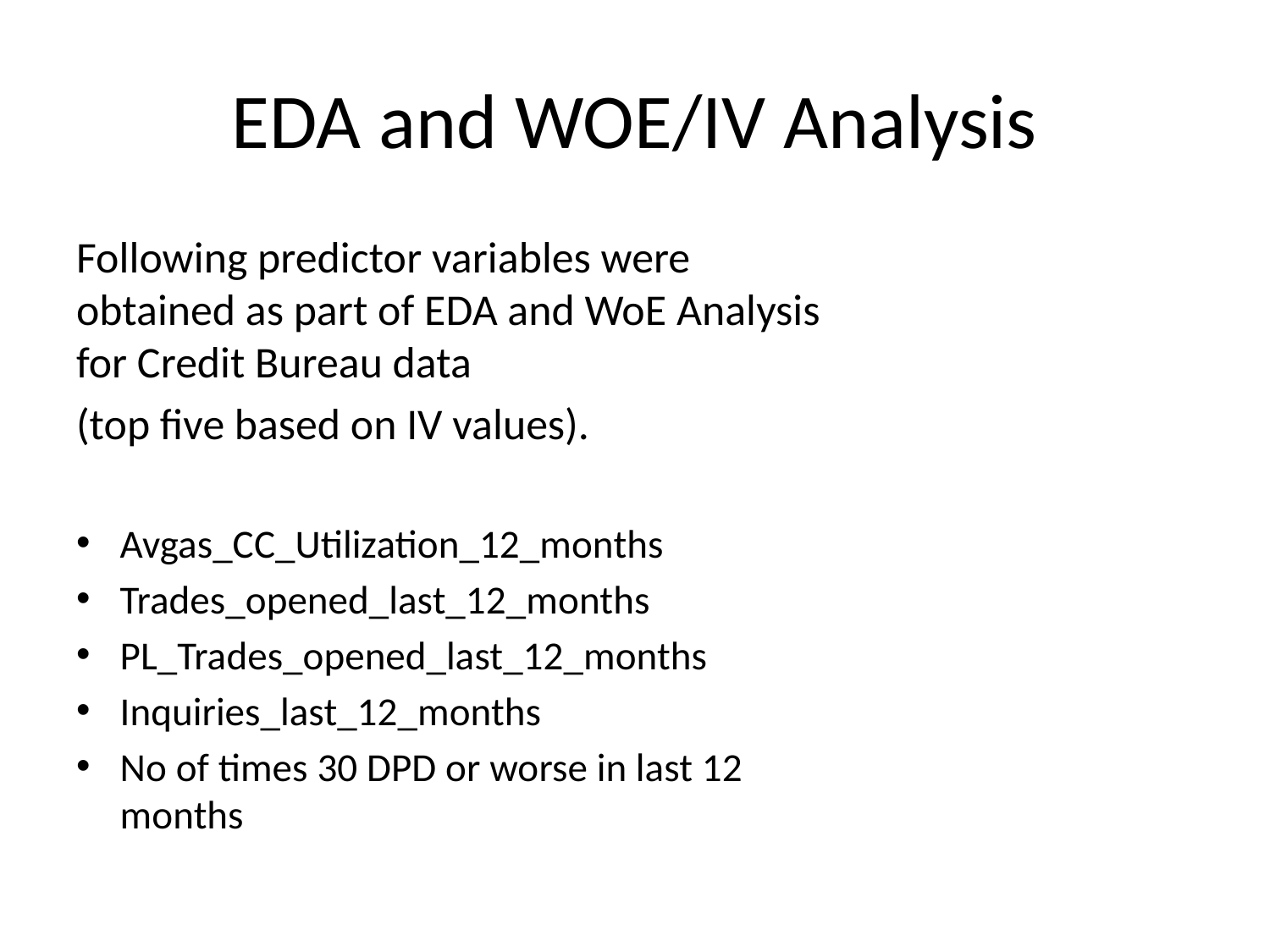

# EDA and WOE/IV Analysis
Following predictor variables were obtained as part of EDA and WoE Analysis for Credit Bureau data
(top five based on IV values).

Avgas_CC_Utilization_12_months
Trades_opened_last_12_months
PL_Trades_opened_last_12_months
Inquiries_last_12_months
No of times 30 DPD or worse in last 12 months